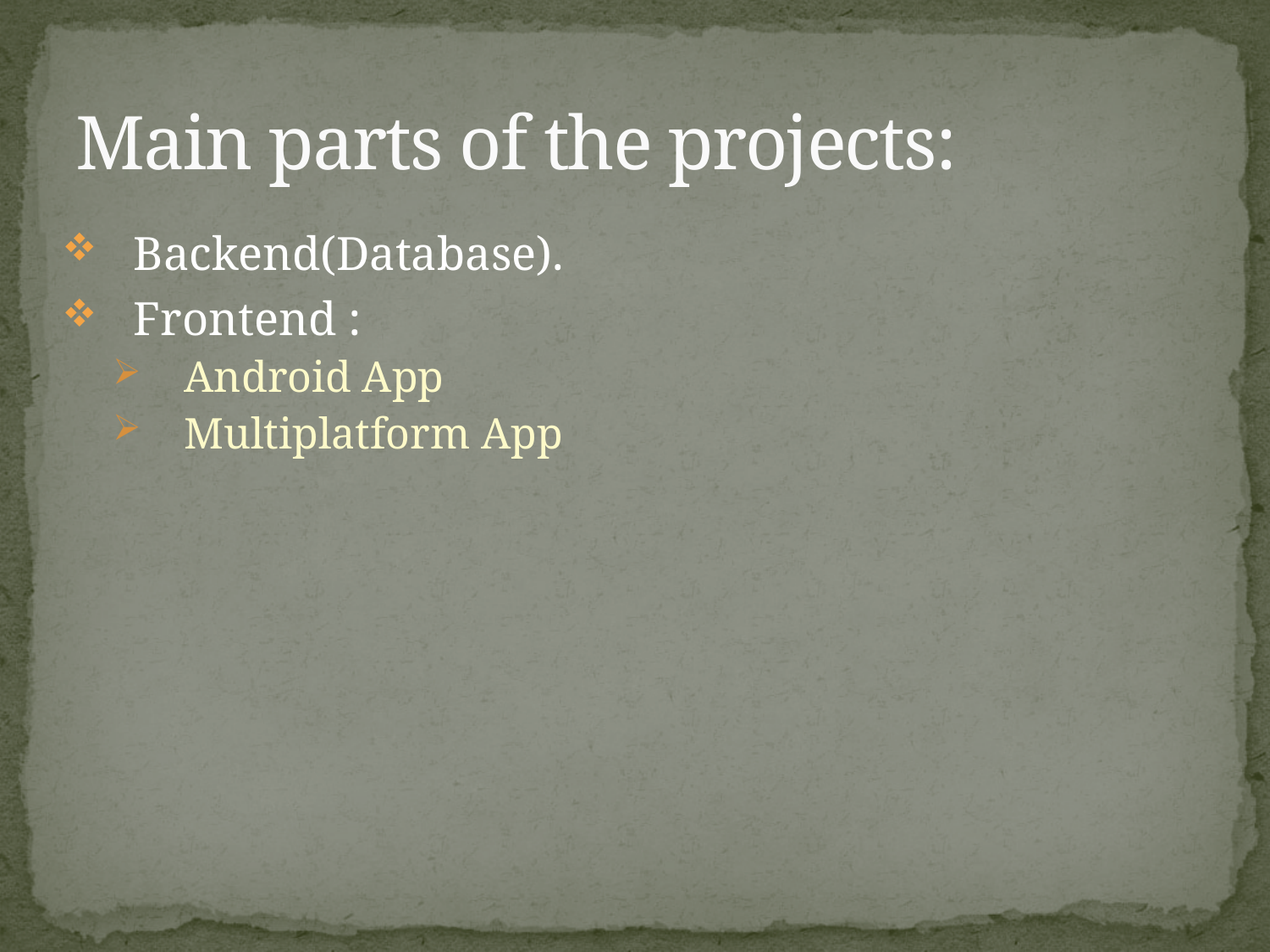

# Main parts of the projects:
Backend(Database).
Frontend :
Android App
Multiplatform App